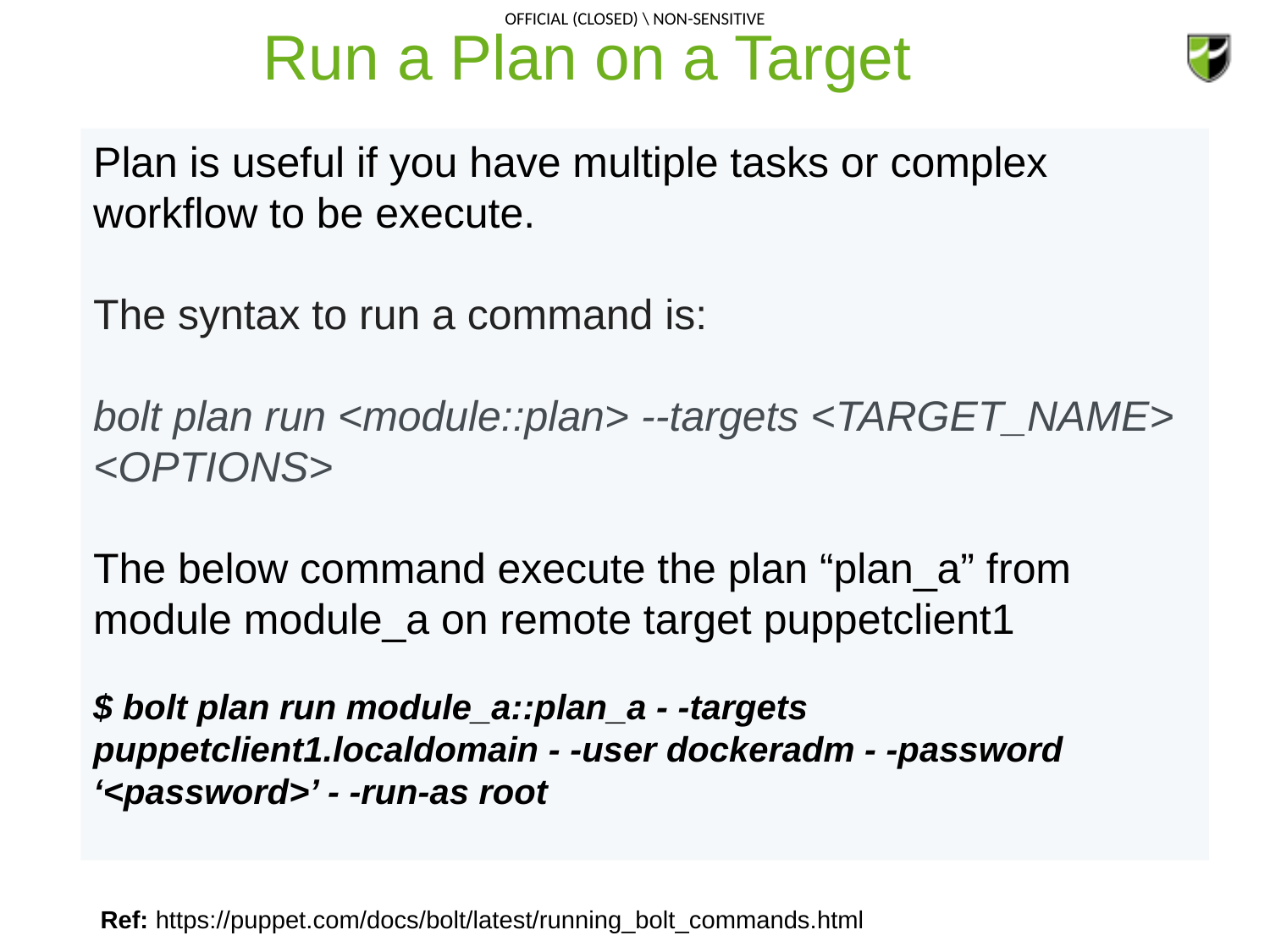

# Run a Plan on a Target
Plan is useful if you have multiple tasks or complex workflow to be execute.

The syntax to run a command is:

bolt plan run <module::plan> --targets <TARGET_NAME> <OPTIONS>

The below command execute the plan “plan_a” from module module_a on remote target puppetclient1

$ bolt plan run module_a::plan_a - -targets puppetclient1.localdomain - -user dockeradm - -password ‘<password>’ - -run-as root

Ref: https://puppet.com/docs/bolt/latest/running_bolt_commands.html